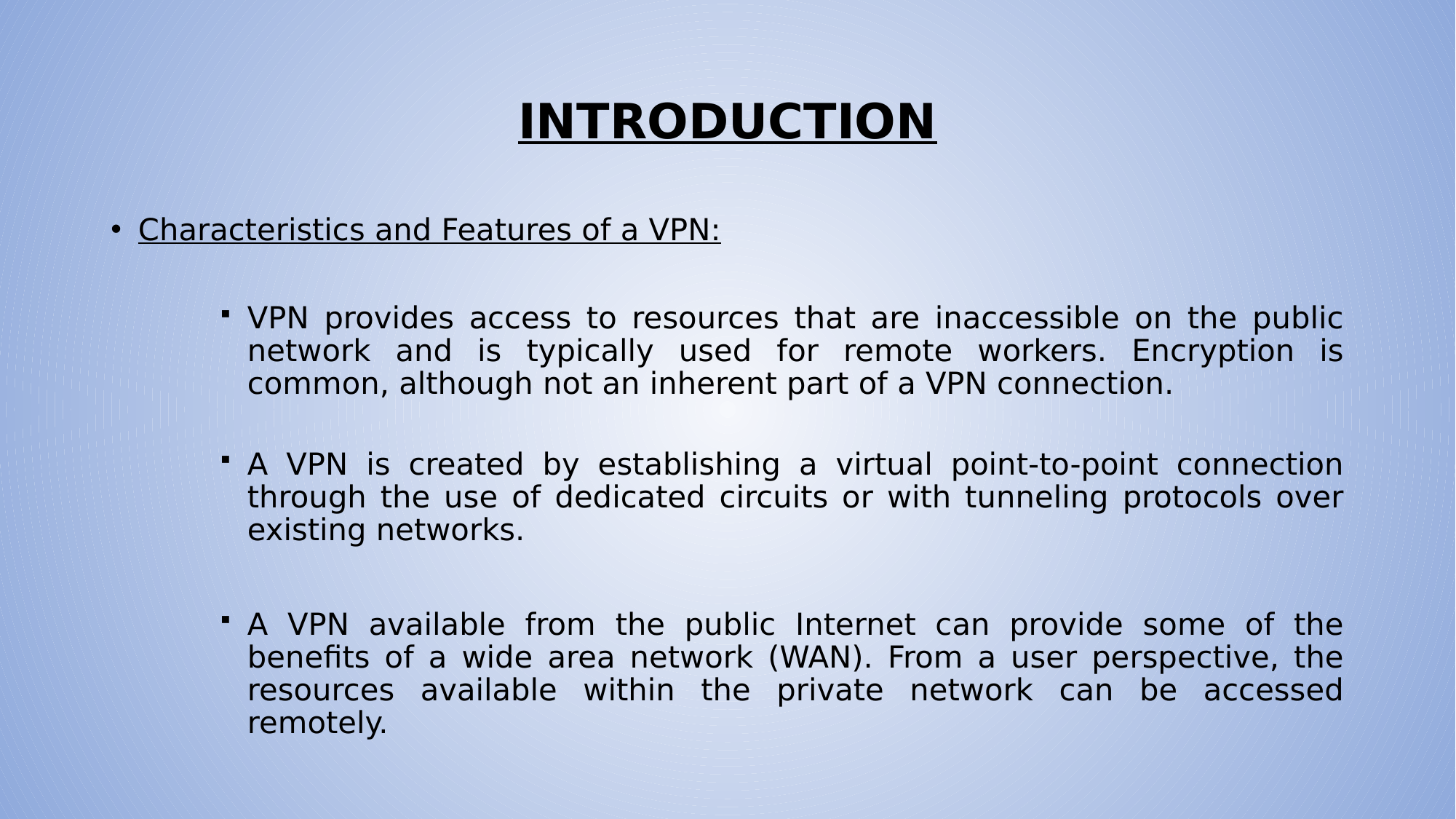

# INTRODUCTION
Characteristics and Features of a VPN:

VPN provides access to resources that are inaccessible on the public network and is typically used for remote workers. Encryption is common, although not an inherent part of a VPN connection.

A VPN is created by establishing a virtual point-to-point connection through the use of dedicated circuits or with tunneling protocols over existing networks.

A VPN available from the public Internet can provide some of the benefits of a wide area network (WAN). From a user perspective, the resources available within the private network can be accessed remotely.